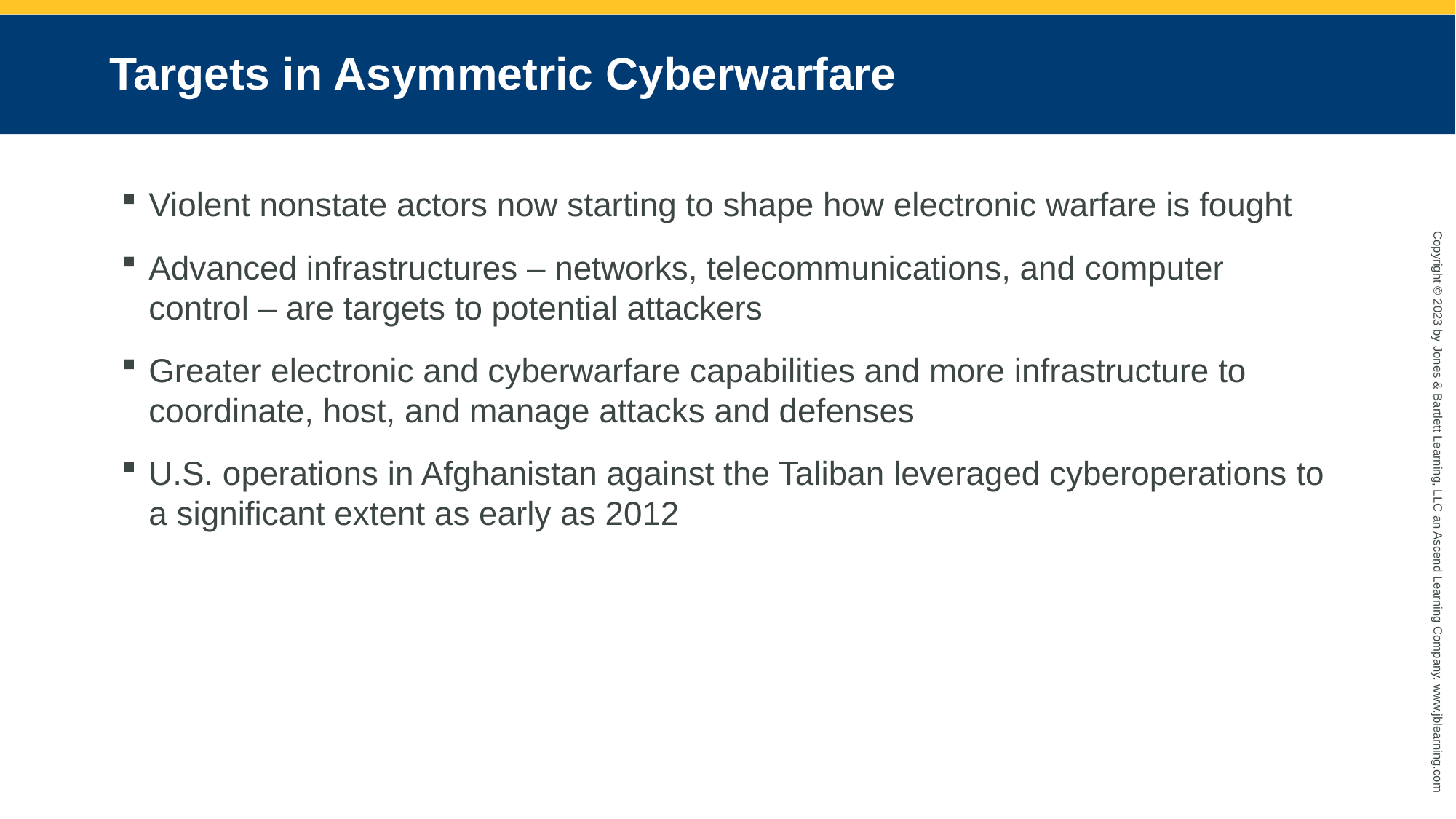

# Targets in Asymmetric Cyberwarfare
Violent nonstate actors now starting to shape how electronic warfare is fought
Advanced infrastructures – networks, telecommunications, and computer control – are targets to potential attackers
Greater electronic and cyberwarfare capabilities and more infrastructure to coordinate, host, and manage attacks and defenses
U.S. operations in Afghanistan against the Taliban leveraged cyberoperations to a significant extent as early as 2012